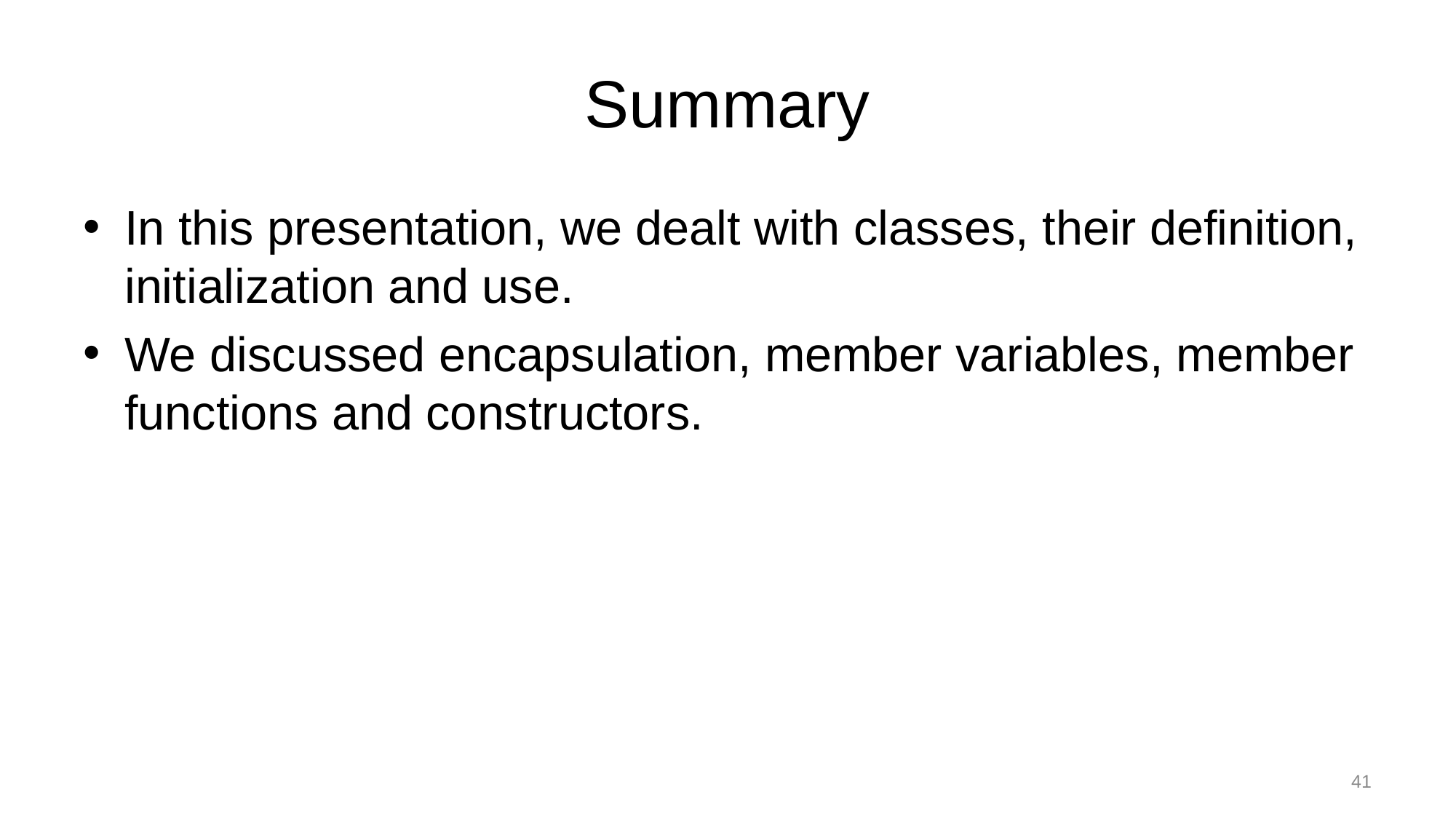

# Summary
In this presentation, we dealt with classes, their definition, initialization and use.
We discussed encapsulation, member variables, member functions and constructors.
41